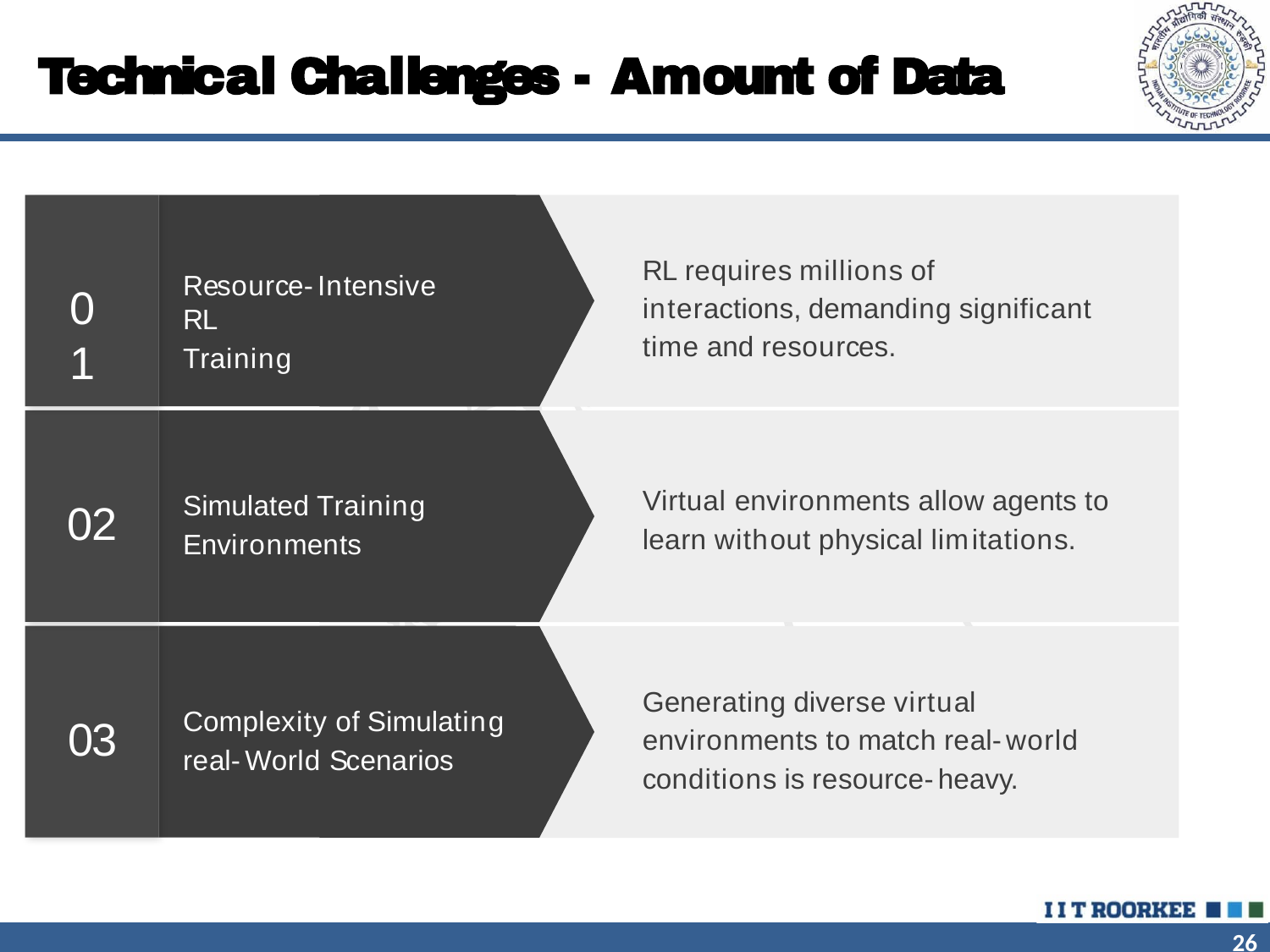

# Technical Challenges - Amount of Data

RL requires millions of interactions, demanding significant time and resources.
Resource-Intensive RL
Training
01

Virtual environments allow agents to
learn without physical limitations.
Simulated Training Environments
02

Generating diverse virtual environments to match real-world conditions is resource-heavy.
Complexity of Simulating real-World Scenarios
03
26